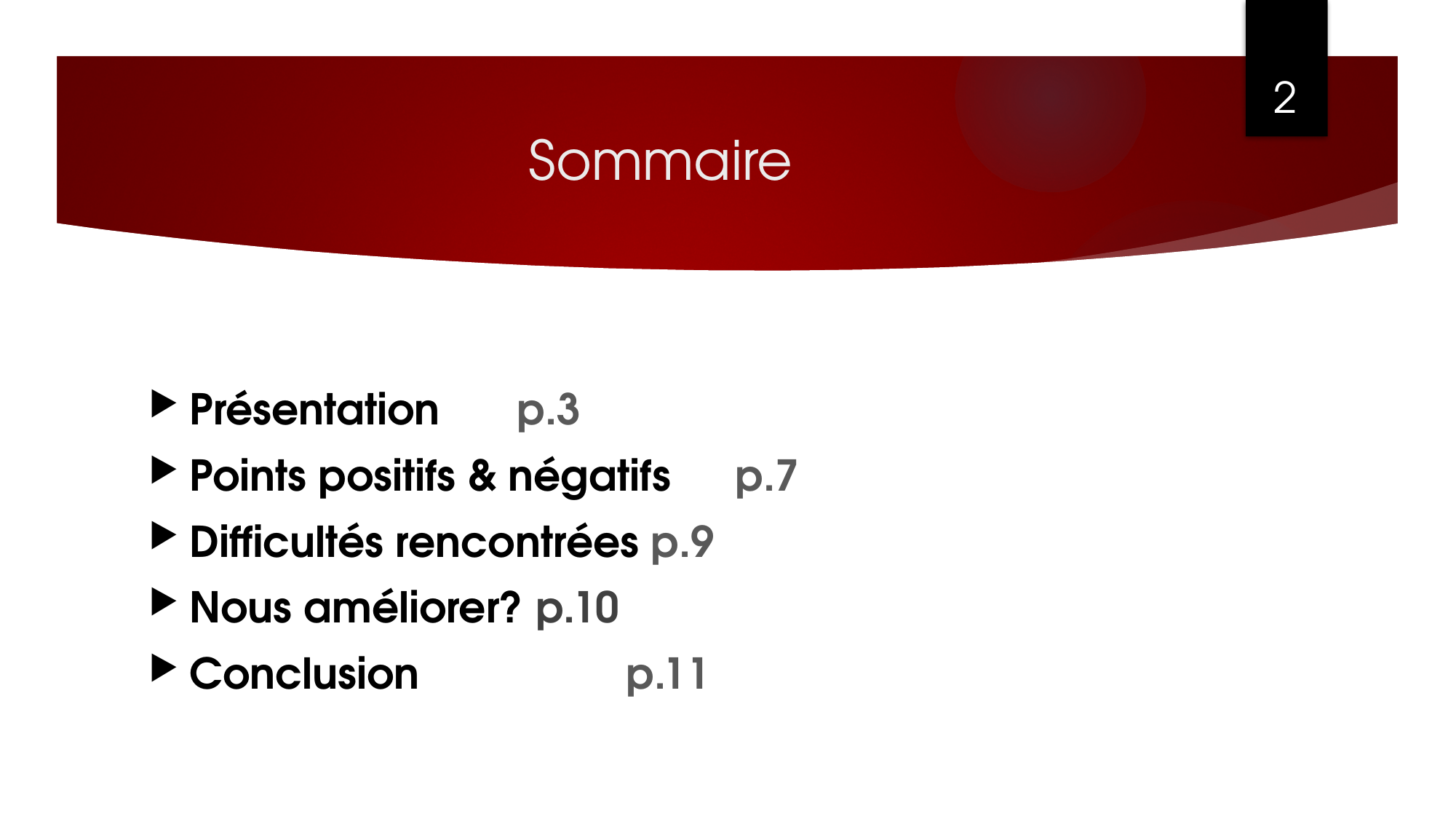

2
# Sommaire

Présentation	p.3
Points positifs & négatifs	p.7
Difficultés rencontrées p.9
Nous améliorer? p.10
Conclusion		p.11